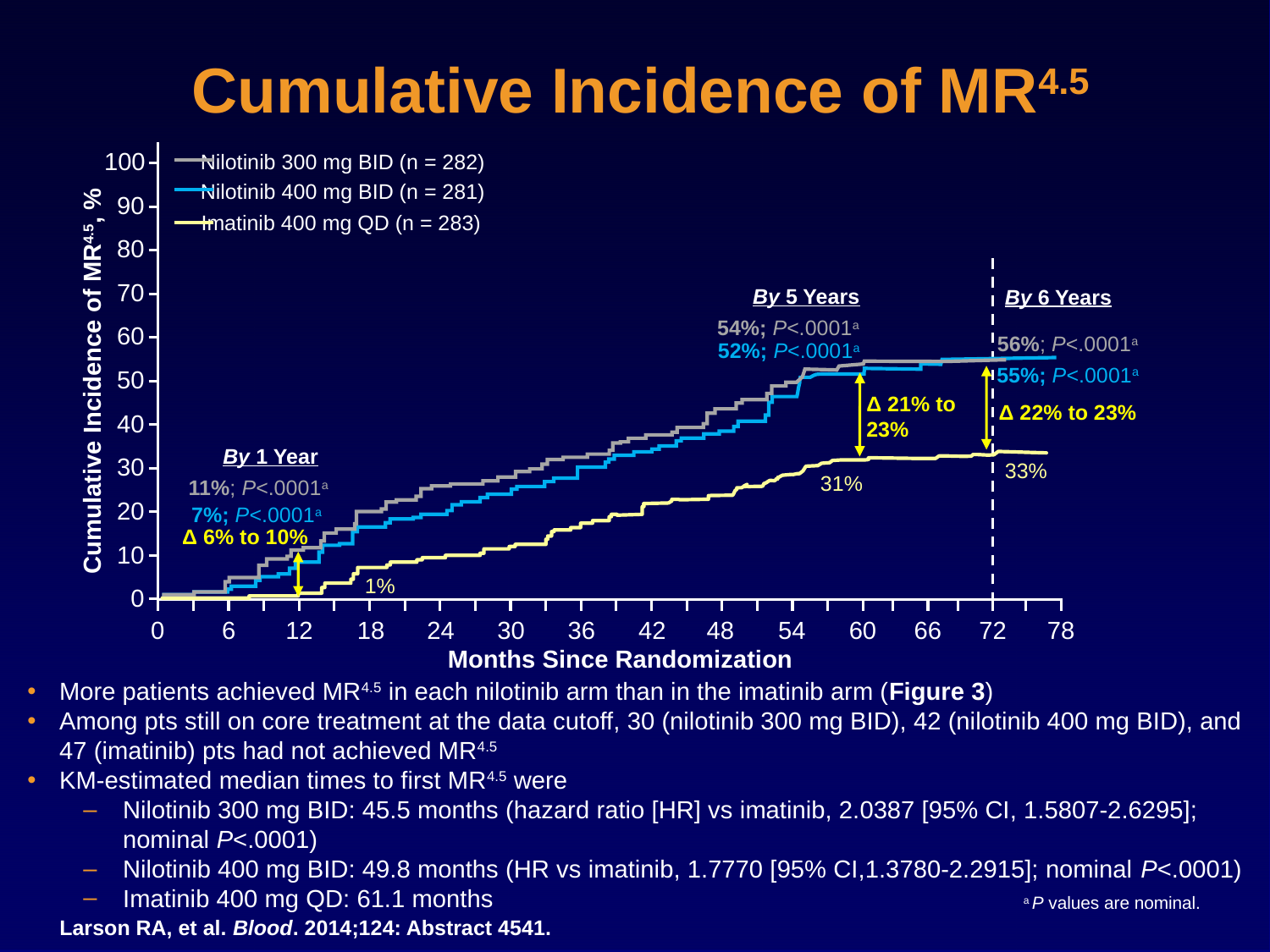

# Cumulative Incidence of MR4.5
Nilotinib 300 mg BID (n = 282)
100
Nilotinib 400 mg BID (n = 281)
90
Imatinib 400 mg QD (n = 283)
80

70
By 5 Years
By 6 Years
54%; P<.0001a
60
56%; P<.0001a
52%; P<.0001a

55%; P<.0001a
50

Cumulative Incidence of MR4.5, %

Δ 21% to 23%
Δ 22% to 23%
40
By 1 Year

30
33%
31%
11%; P<.0001a
20
7%; P<.0001a
Δ 6% to 10%
10

1%
0
0
6
12
18
24
30
36
42
48
54
60
66
72
78
Months Since Randomization
More patients achieved MR4.5 in each nilotinib arm than in the imatinib arm (Figure 3)
Among pts still on core treatment at the data cutoff, 30 (nilotinib 300 mg BID), 42 (nilotinib 400 mg BID), and 47 (imatinib) pts had not achieved MR4.5
KM-estimated median times to first MR4.5 were
Nilotinib 300 mg BID: 45.5 months (hazard ratio [HR] vs imatinib, 2.0387 [95% CI, 1.5807-2.6295]; nominal P<.0001)
Nilotinib 400 mg BID: 49.8 months (HR vs imatinib, 1.7770 [95% CI,1.3780-2.2915]; nominal P<.0001)
Imatinib 400 mg QD: 61.1 months
a P values are nominal.
Larson RA, et al. Blood. 2014;124: Abstract 4541.